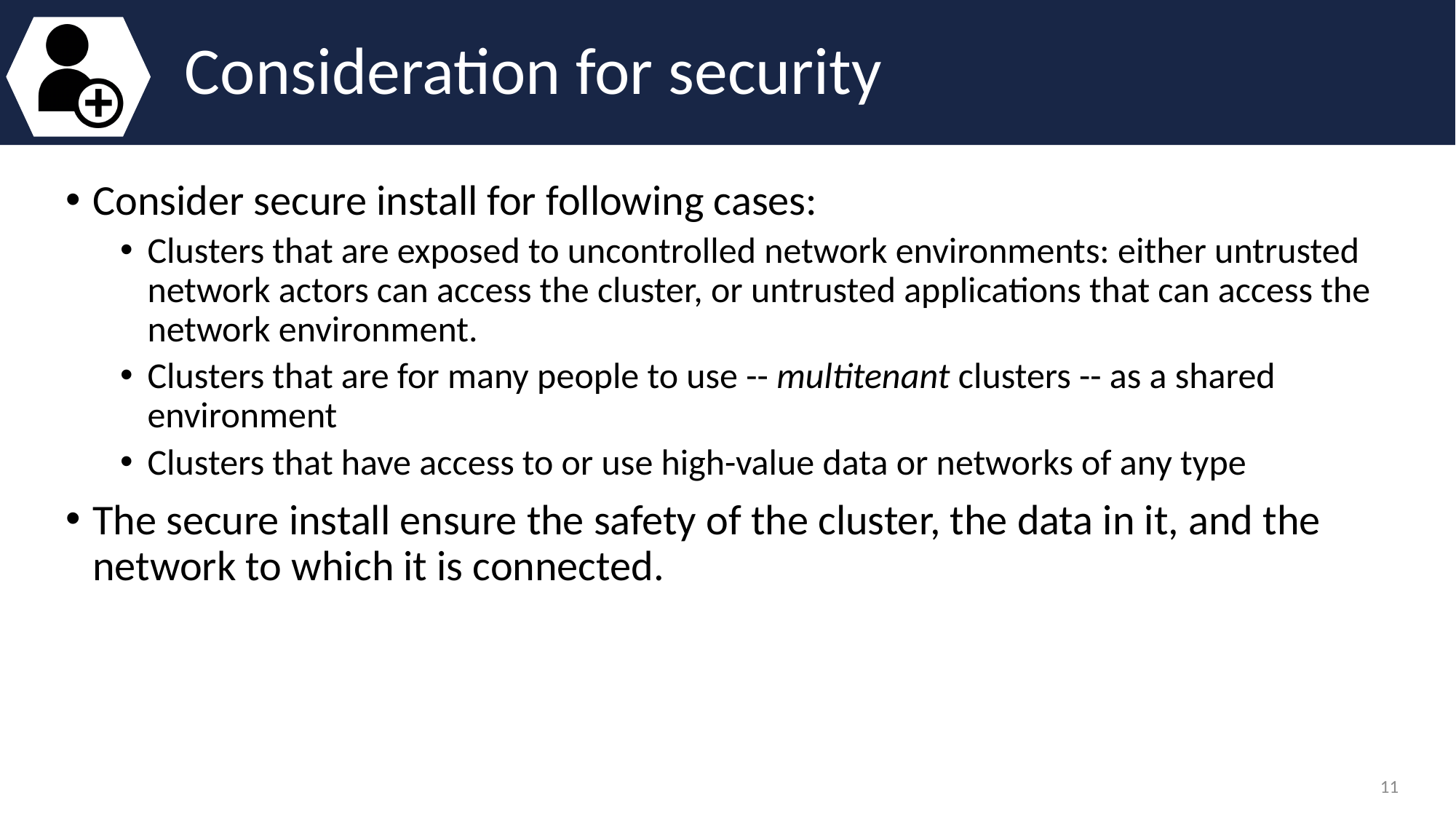

# Consideration for security
Consider secure install for following cases:
Clusters that are exposed to uncontrolled network environments: either untrusted network actors can access the cluster, or untrusted applications that can access the network environment.
Clusters that are for many people to use -- multitenant clusters -- as a shared environment
Clusters that have access to or use high-value data or networks of any type
The secure install ensure the safety of the cluster, the data in it, and the network to which it is connected.

11